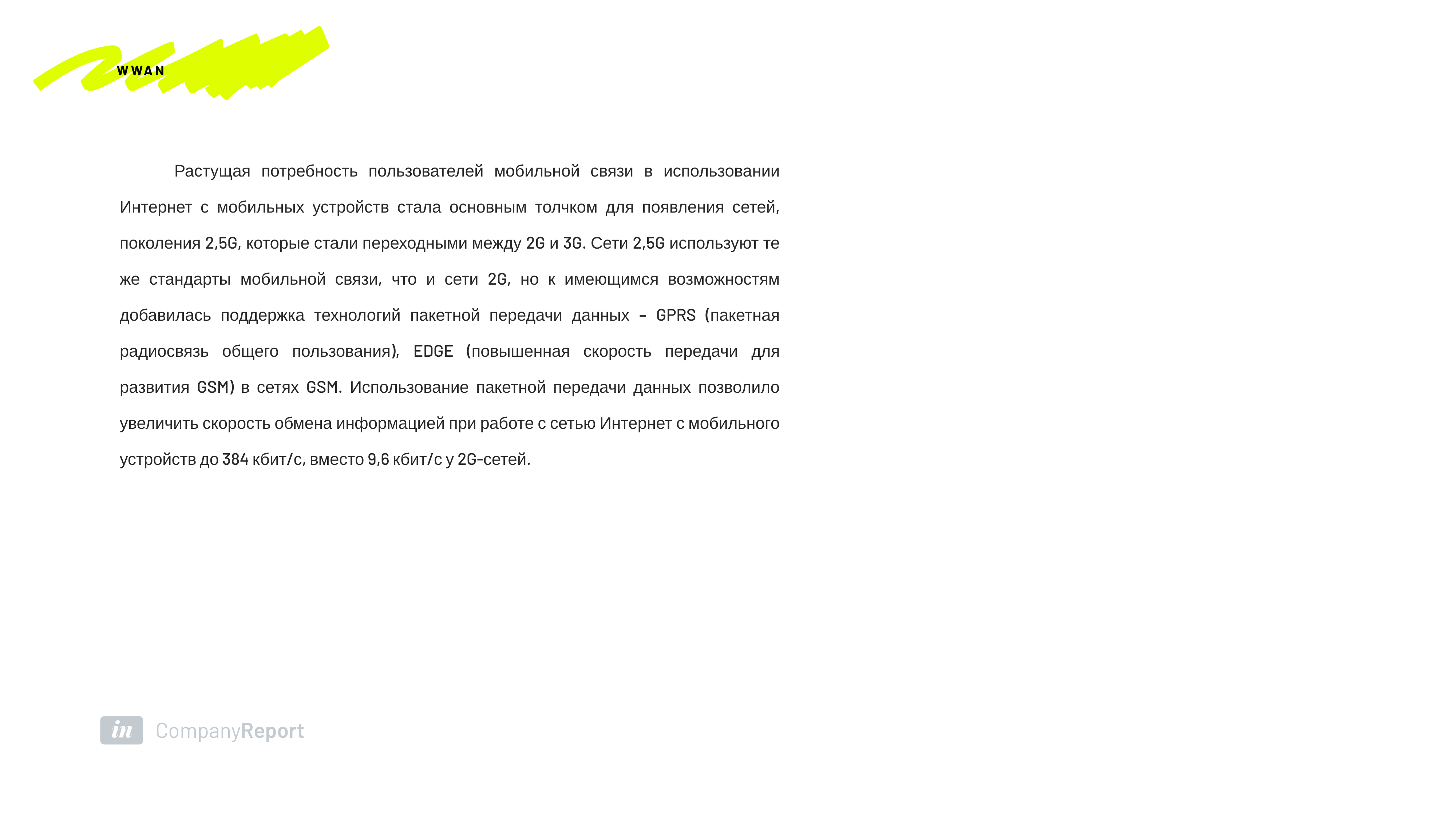

WWAN
	Растущая потребность пользователей мобильной связи в использовании Интернет с мобильных устройств стала основным толчком для появления сетей, поколения 2,5G, которые стали переходными между 2G и 3G. Сети 2,5G используют те же стандарты мобильной связи, что и сети 2G, но к имеющимся возможностям добавилась поддержка технологий пакетной передачи данных – GPRS (пакетная радиосвязь общего пользования), EDGE (повышенная скорость передачи для развития GSM) в сетях GSM. Использование пакетной передачи данных позволило увеличить скорость обмена информацией при работе с сетью Интернет с мобильного устройств до 384 кбит/с, вместо 9,6 кбит/с у 2G-сетей.